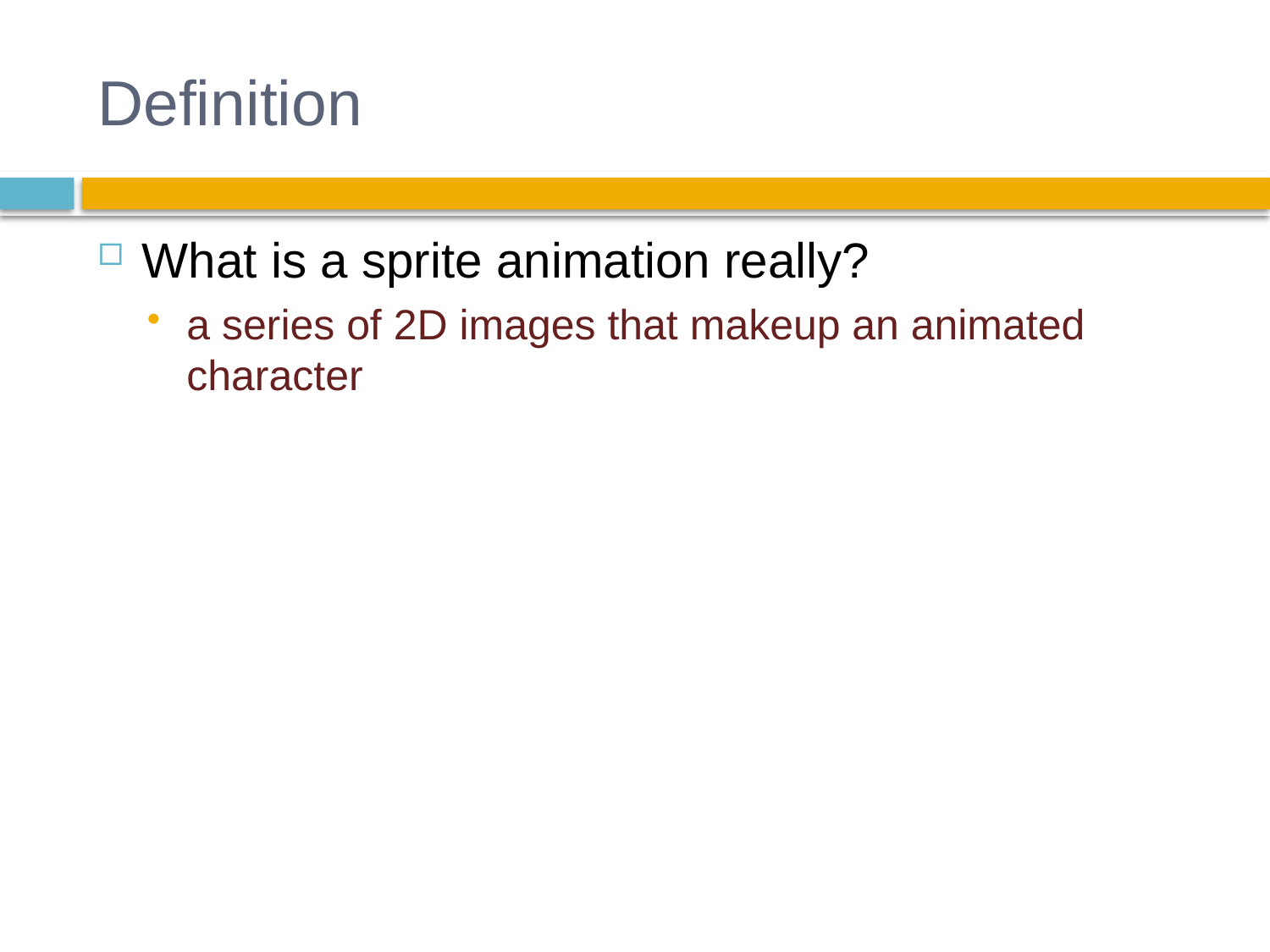

# Definition
What is a sprite animation really?
a series of 2D images that makeup an animated character